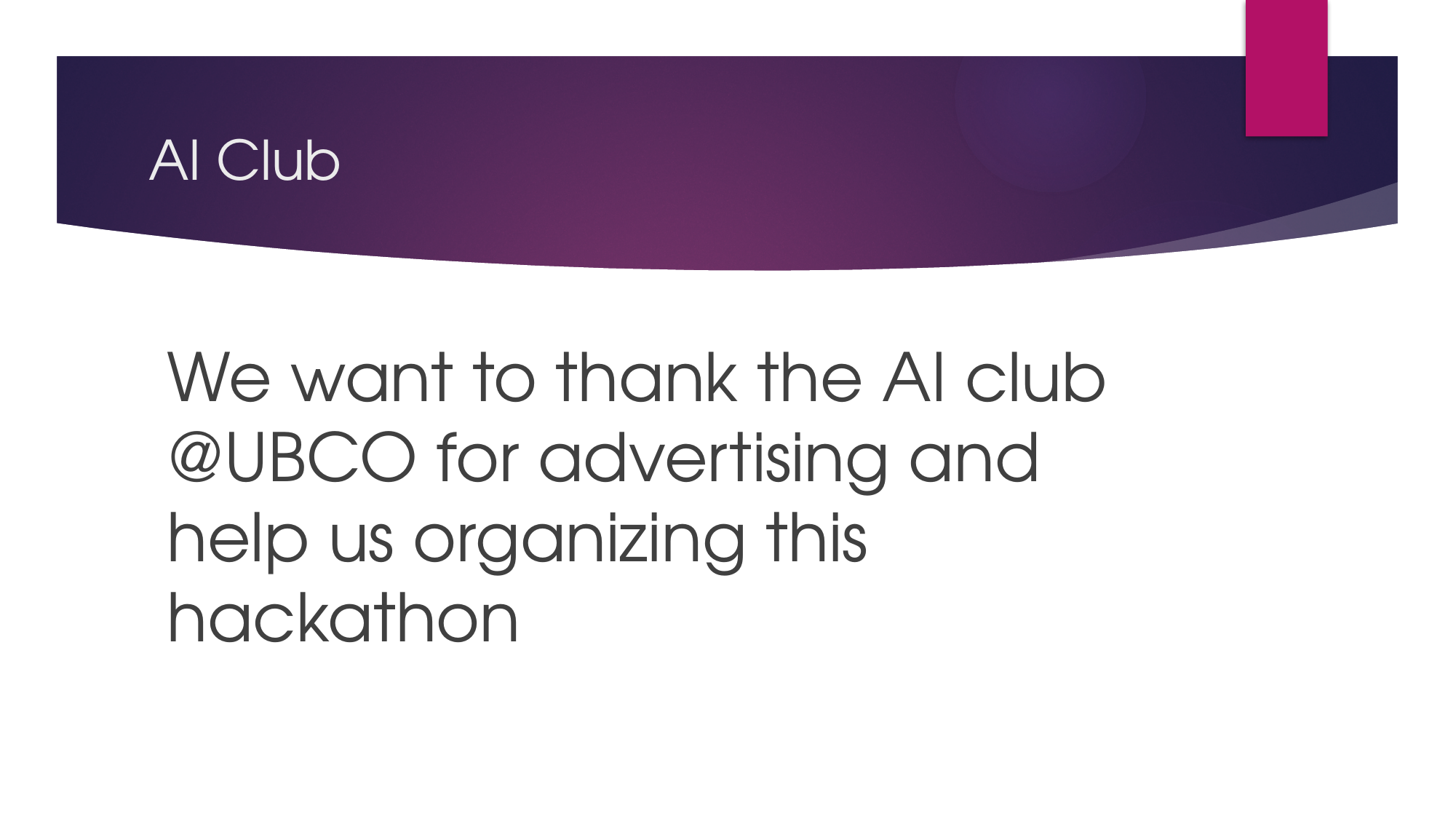

# AI Club
We want to thank the AI club @UBCO for advertising and help us organizing this hackathon